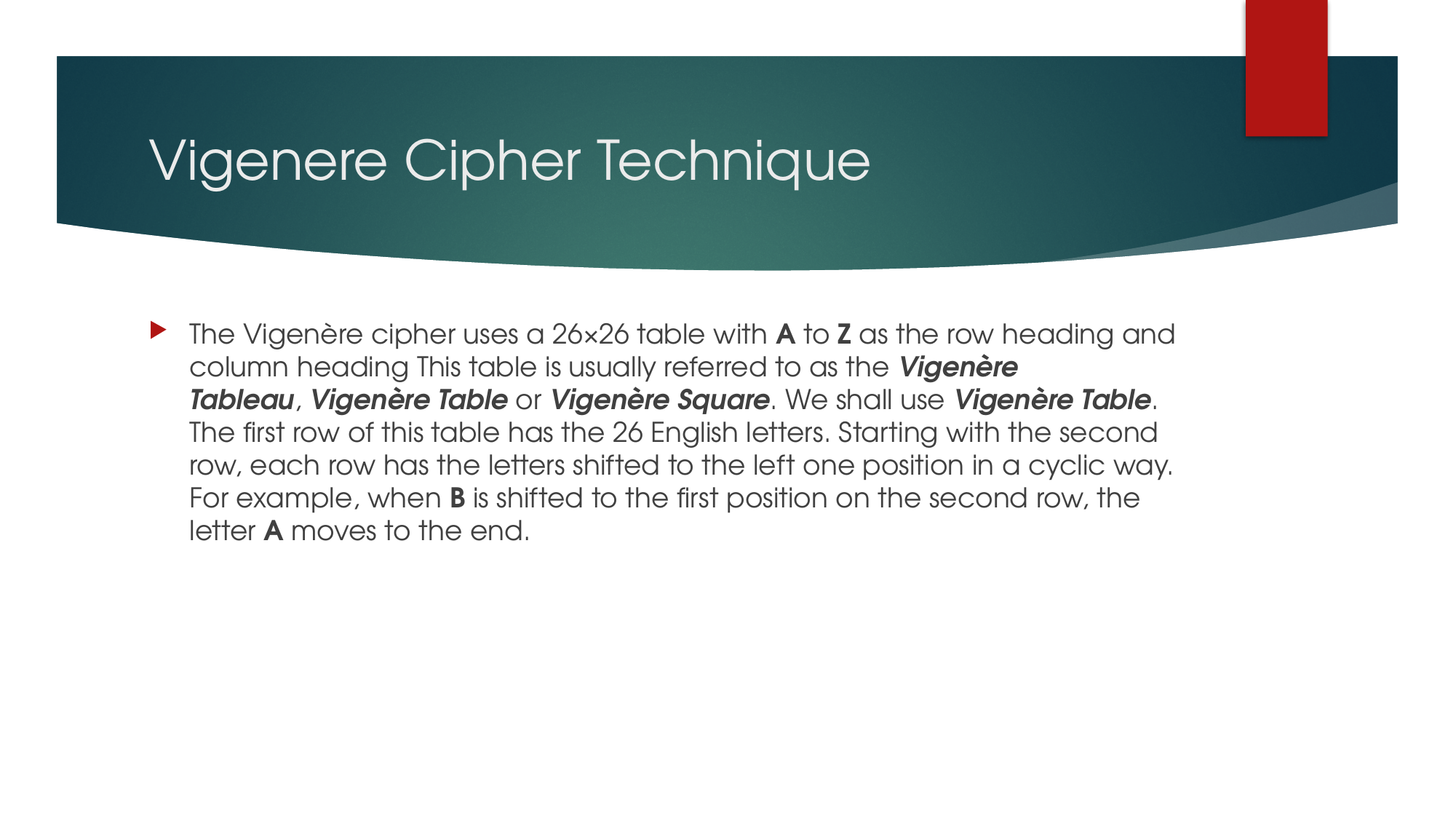

# Vigenere Cipher Technique
The Vigenère cipher uses a 26×26 table with A to Z as the row heading and column heading This table is usually referred to as the Vigenère Tableau, Vigenère Table or Vigenère Square. We shall use Vigenère Table. The first row of this table has the 26 English letters. Starting with the second row, each row has the letters shifted to the left one position in a cyclic way. For example, when B is shifted to the first position on the second row, the letter A moves to the end.